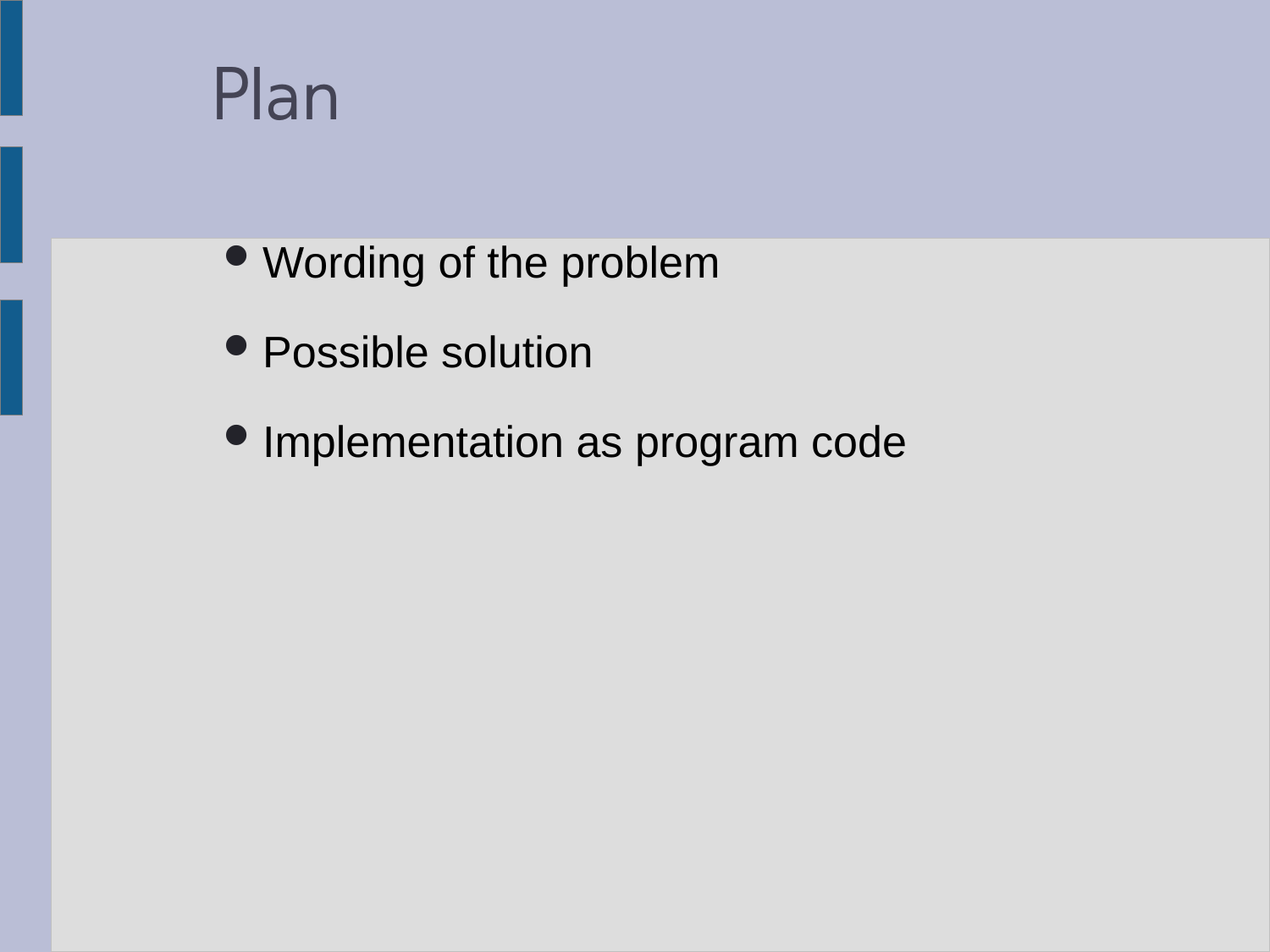

Plan
Wording of the problem
Possible solution
Implementation as program code